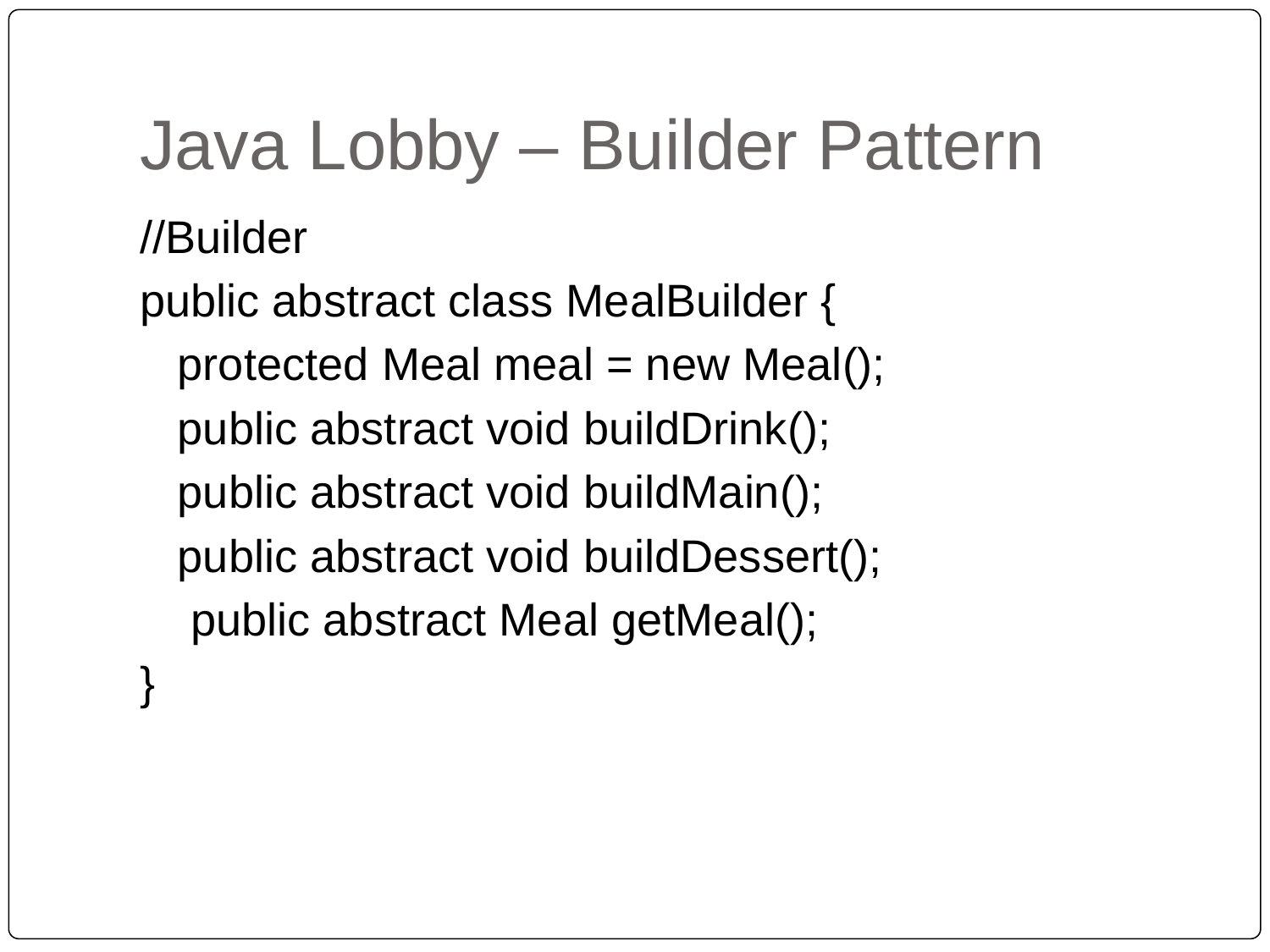

# Java Lobby – Builder Pattern
//Builder
public abstract class MealBuilder {
	protected Meal meal = new Meal();
	public abstract void buildDrink();
	public abstract void buildMain();
	public abstract void buildDessert();
    public abstract Meal getMeal();
}